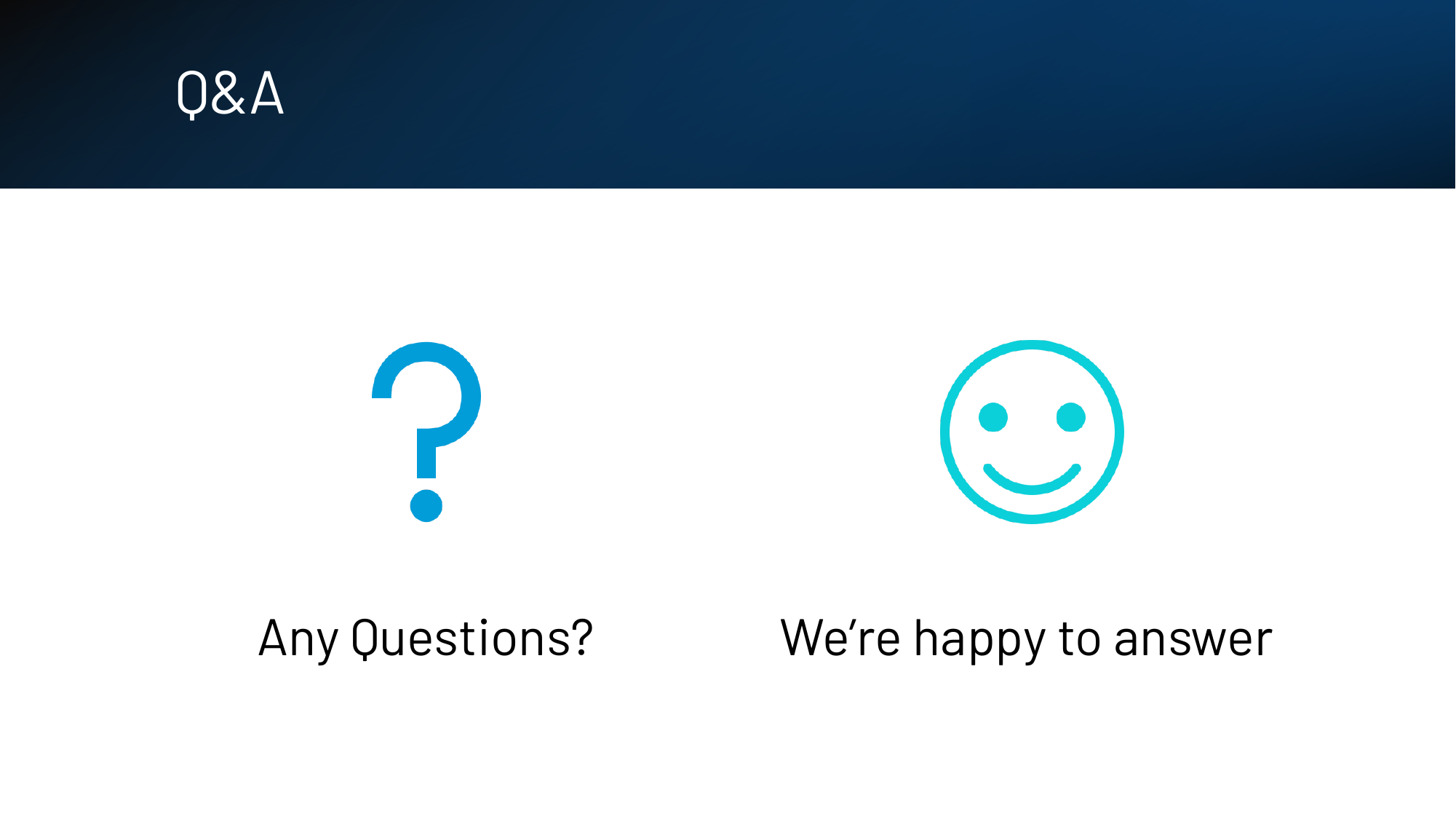

# Q&A
Any Questions?
We’re happy to answer